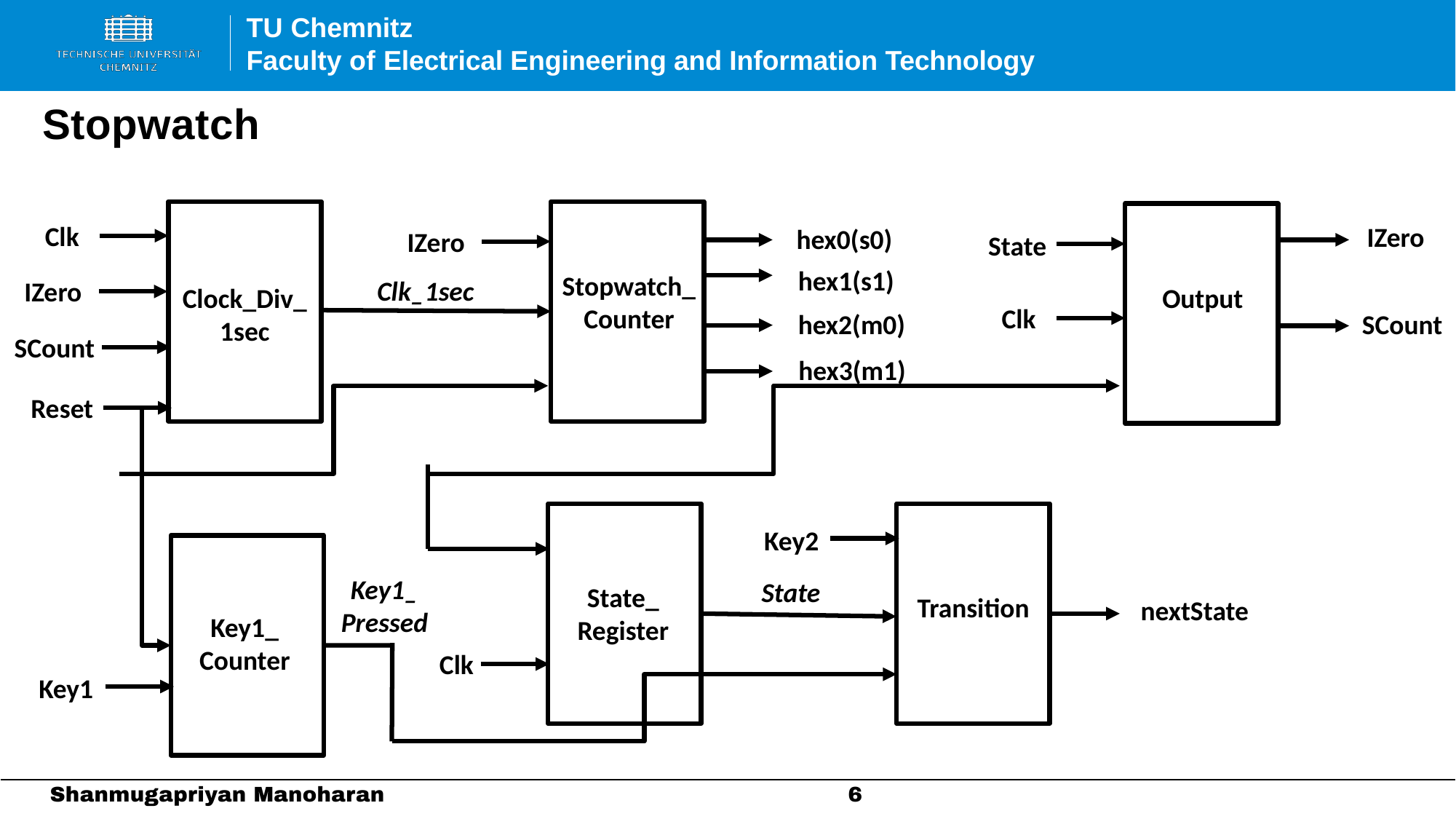

TU Chemnitz
Faculty of Electrical Engineering and Information Technology
Stopwatch

Clk
IZero
hex0(s0)
IZero
State
hex1(s1)
Stopwatch_
Counter
Clk_1sec
IZero
Clock_Div_1sec
Output
Clk
hex2(m0)
SCount
SCount
hex3(m1)
Reset

Key2

Key1_
Pressed
State
State_
Register
Transition
nextState
Key1_
Counter
Clk
Key1
Shanmugapriyan Manoharan
6